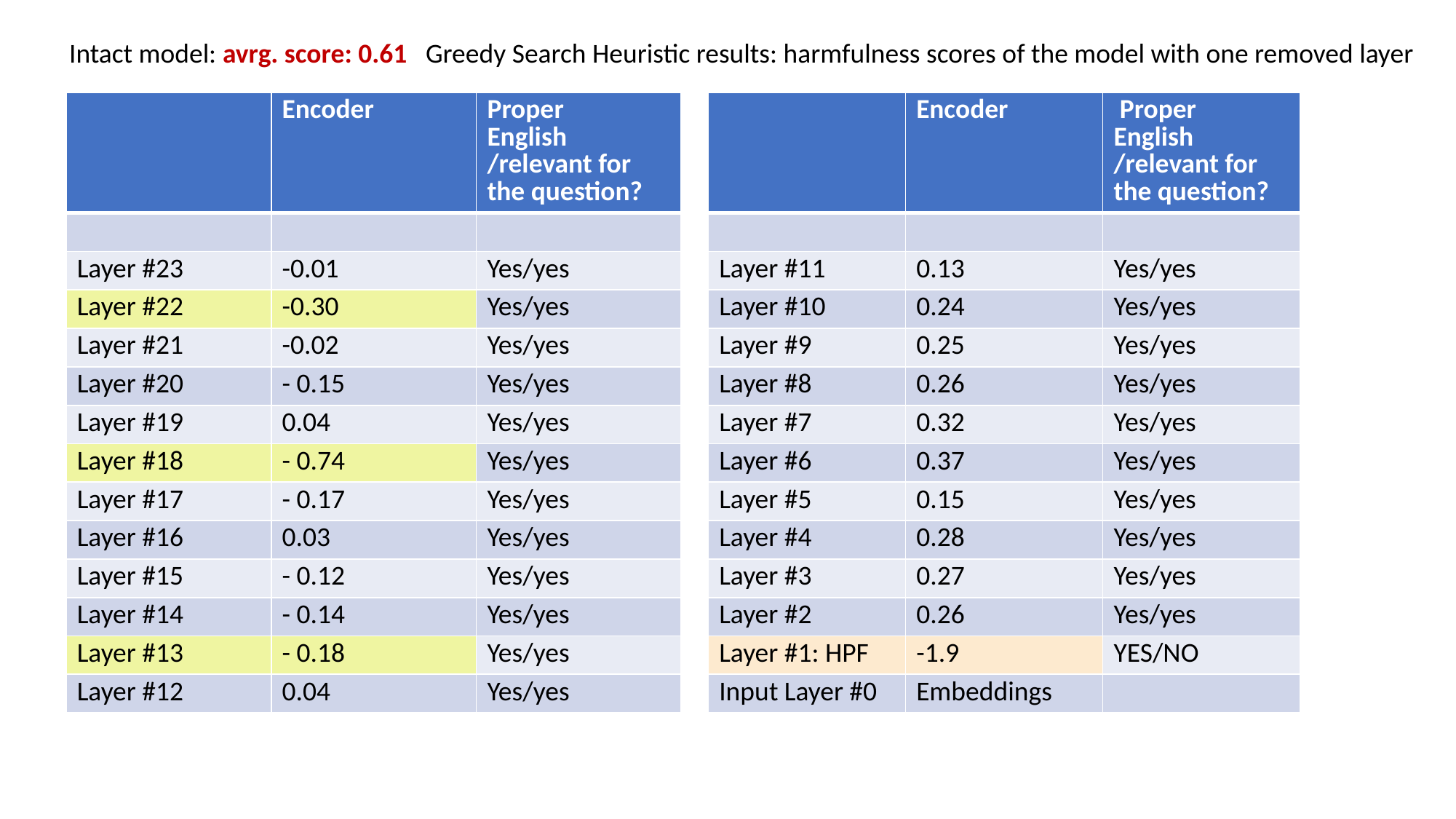

Intact model: avrg. score: 0.61   Greedy Search Heuristic results: harmfulness scores of the model with one removed layer

|  | Encoder | Proper English /relevant for the question? |
| --- | --- | --- |
|  |  |  |
| Layer #23 | -0.01 | Yes/yes |
| Layer #22 | -0.30 | Yes/yes |
| Layer #21 | -0.02 | Yes/yes |
| Layer #20 | - 0.15 | Yes/yes |
| Layer #19 | 0.04 | Yes/yes |
| Layer #18 | - 0.74 | Yes/yes |
| Layer #17 | - 0.17 | Yes/yes |
| Layer #16 | 0.03 | Yes/yes |
| Layer #15 | - 0.12 | Yes/yes |
| Layer #14 | - 0.14 | Yes/yes |
| Layer #13 | - 0.18 | Yes/yes |
| Layer #12 | 0.04 | Yes/yes |
|  | Encoder | Proper English /relevant for the question? |
| --- | --- | --- |
|  |  |  |
| Layer #11 | 0.13 | Yes/yes |
| Layer #10 | 0.24 | Yes/yes |
| Layer #9 | 0.25 | Yes/yes |
| Layer #8 | 0.26 | Yes/yes |
| Layer #7 | 0.32 | Yes/yes |
| Layer #6 | 0.37 | Yes/yes |
| Layer #5 | 0.15 | Yes/yes |
| Layer #4 | 0.28 | Yes/yes |
| Layer #3 | 0.27 | Yes/yes |
| Layer #2 | 0.26 | Yes/yes |
| Layer #1: HPF | -1.9 | YES/NO |
| Input Layer #0 | Embeddings |  |